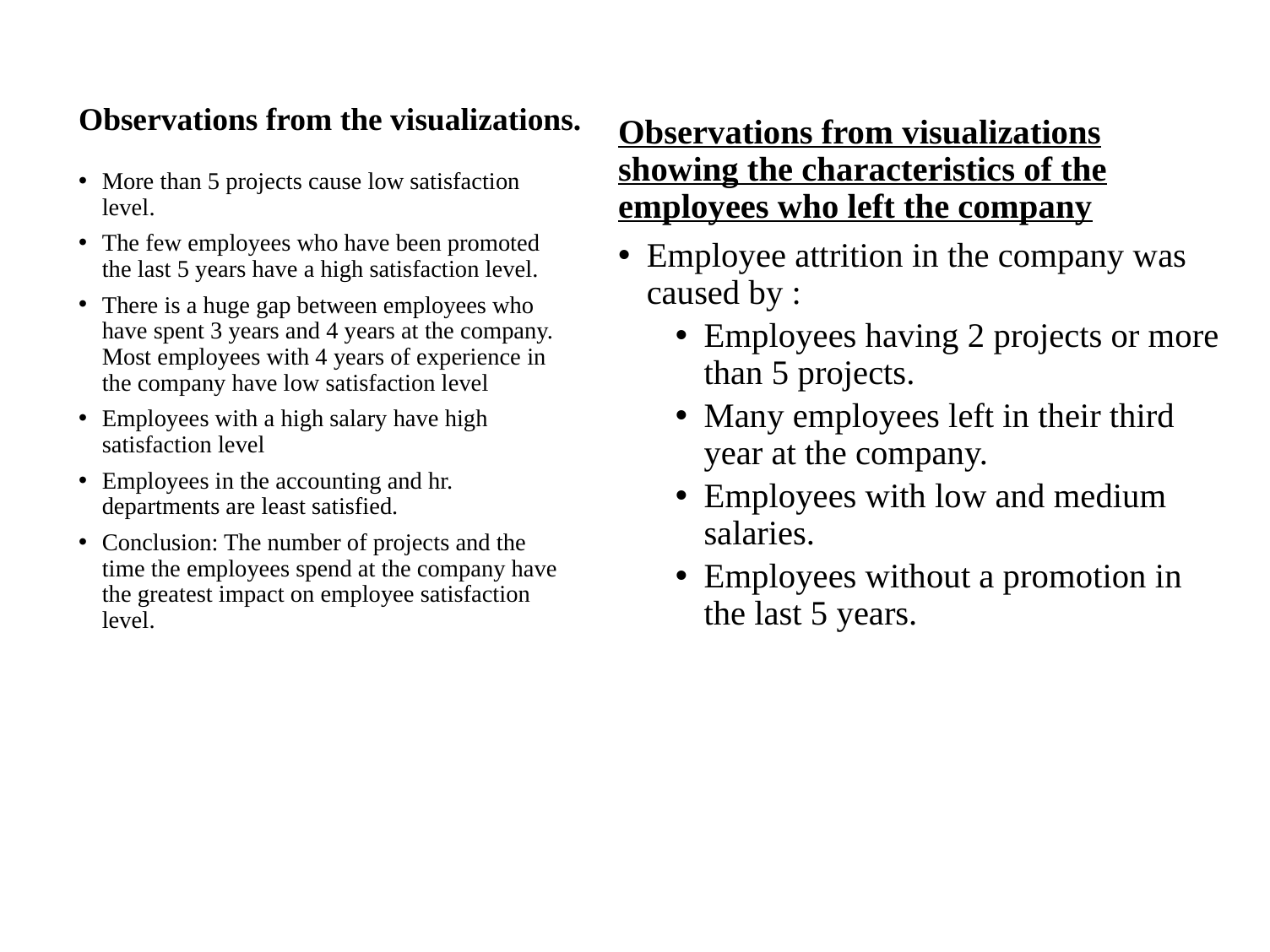

# Observations from the visualizations.
Observations from visualizations showing the characteristics of the employees who left the company
Employee attrition in the company was caused by :
Employees having 2 projects or more than 5 projects.
Many employees left in their third year at the company.
Employees with low and medium salaries.
Employees without a promotion in the last 5 years.

More than 5 projects cause low satisfaction level.
The few employees who have been promoted the last 5 years have a high satisfaction level.
There is a huge gap between employees who have spent 3 years and 4 years at the company. Most employees with 4 years of experience in the company have low satisfaction level
Employees with a high salary have high satisfaction level
Employees in the accounting and hr. departments are least satisfied.
Conclusion: The number of projects and the time the employees spend at the company have the greatest impact on employee satisfaction level.